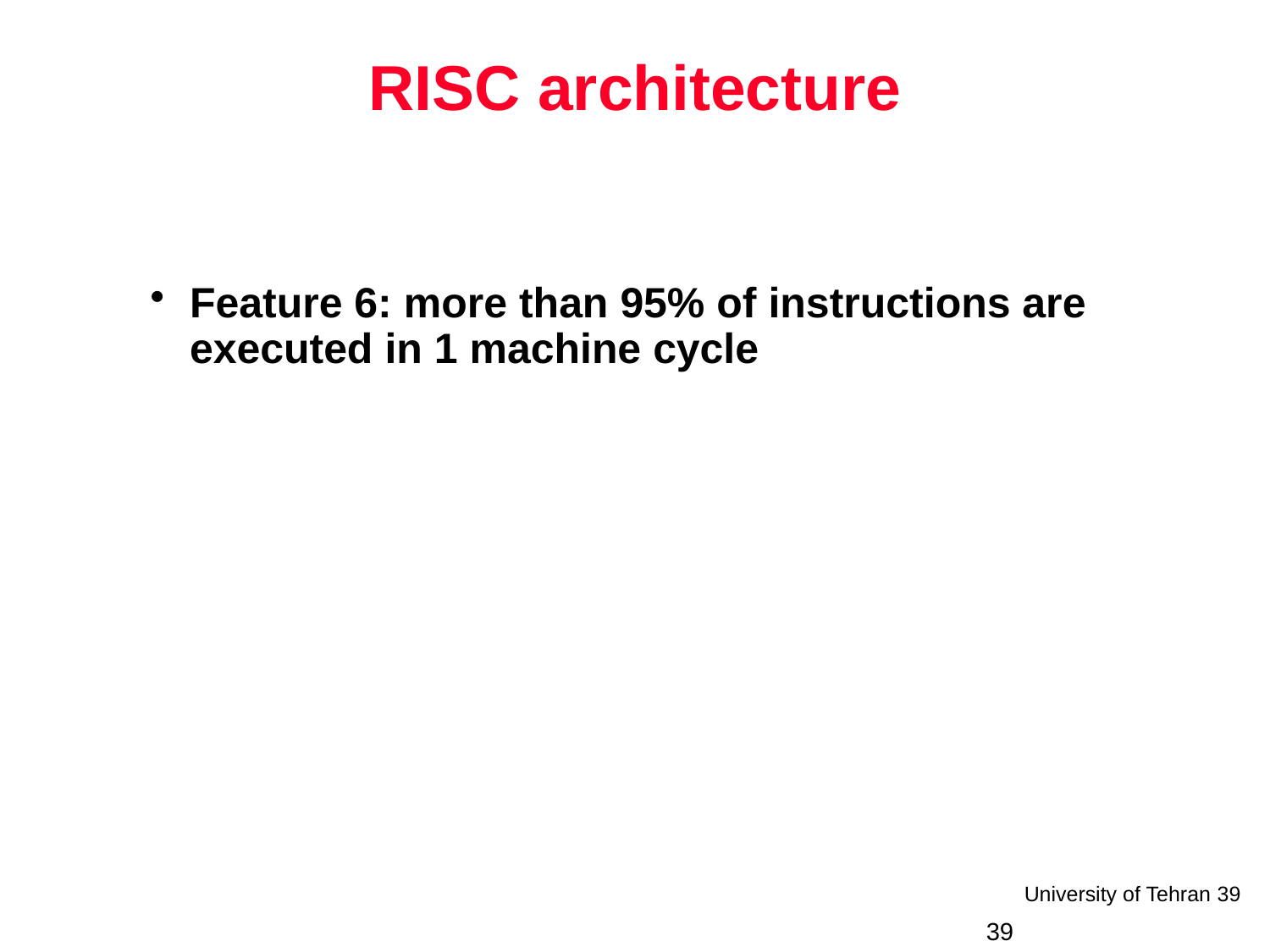

# RISC architecture
Feature 6: more than 95% of instructions are executed in 1 machine cycle
39